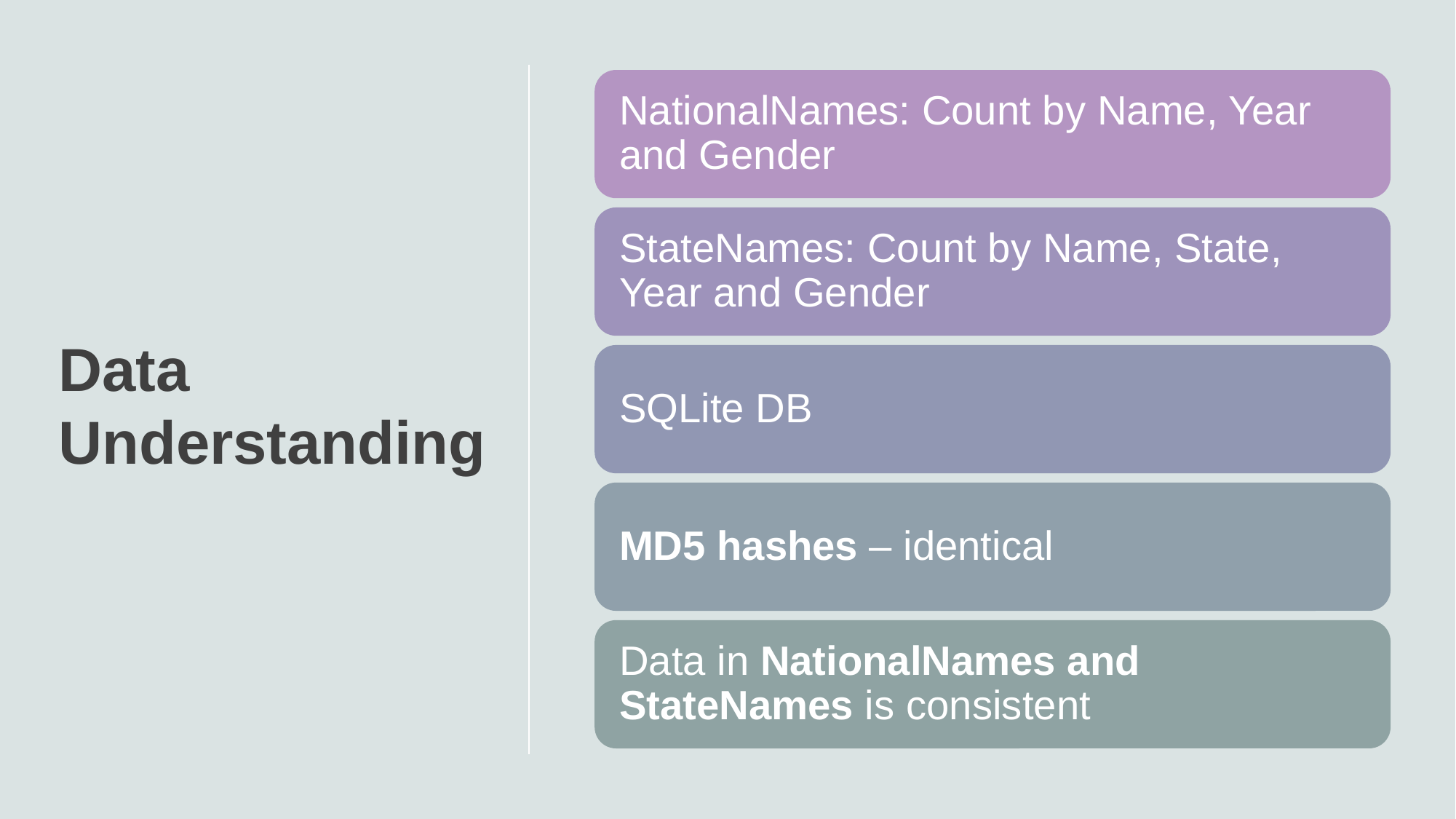

NationalNames: Count by Name, Year and Gender
StateNames: Count by Name, State, Year and Gender
SQLite DB
MD5 hashes – identical
Data in NationalNames and StateNames is consistent
# Data Understanding